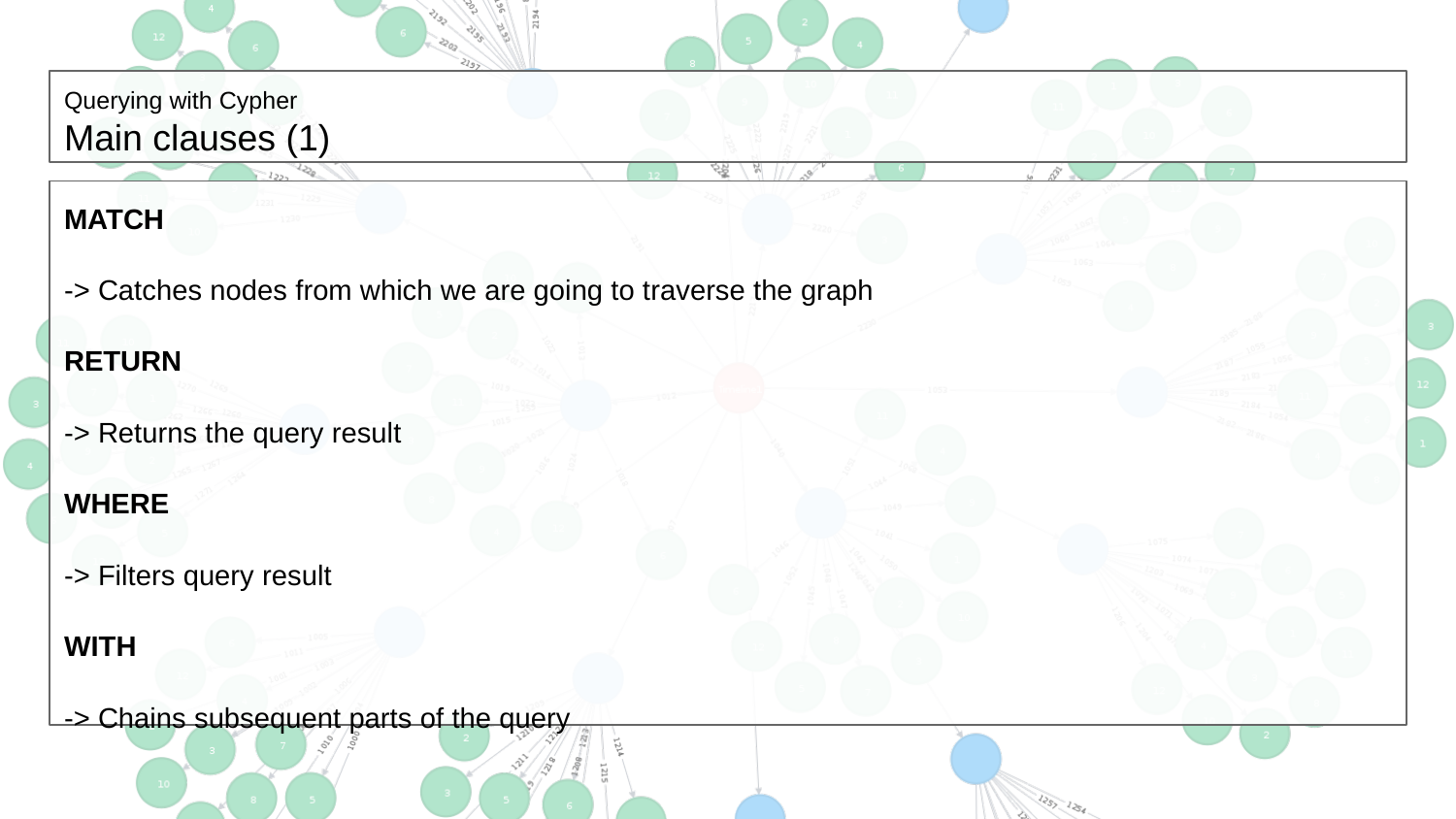

# Querying with Cypher
Main clauses (1)
MATCH
-> Catches nodes from which we are going to traverse the graph
RETURN
-> Returns the query result
WHERE
-> Filters query result
WITH
-> Chains subsequent parts of the query